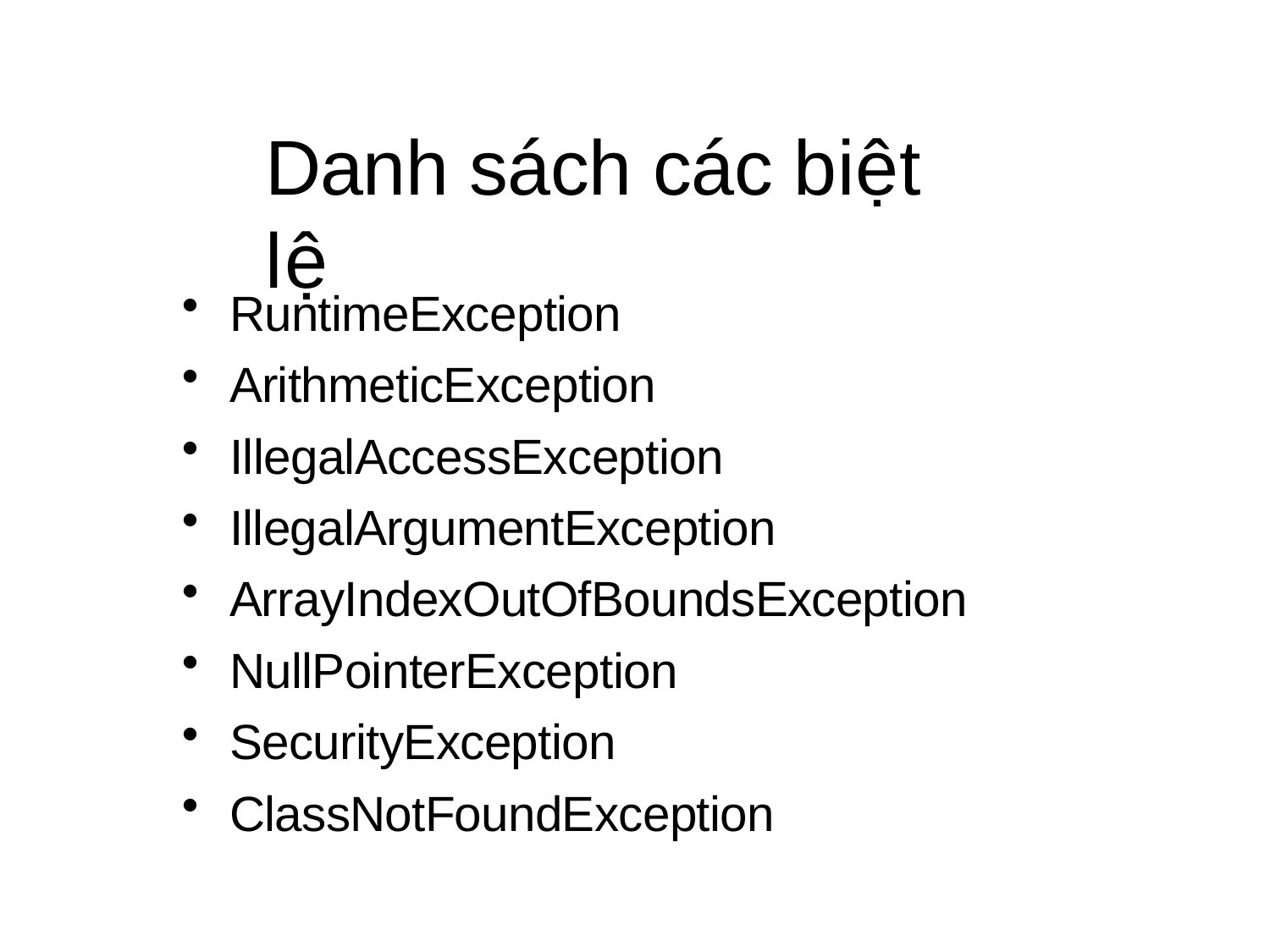

# Danh sách các biệt lệ
RuntimeException
ArithmeticException
IllegalAccessException
IllegalArgumentException
ArrayIndexOutOfBoundsException
NullPointerException
SecurityException
ClassNotFoundException